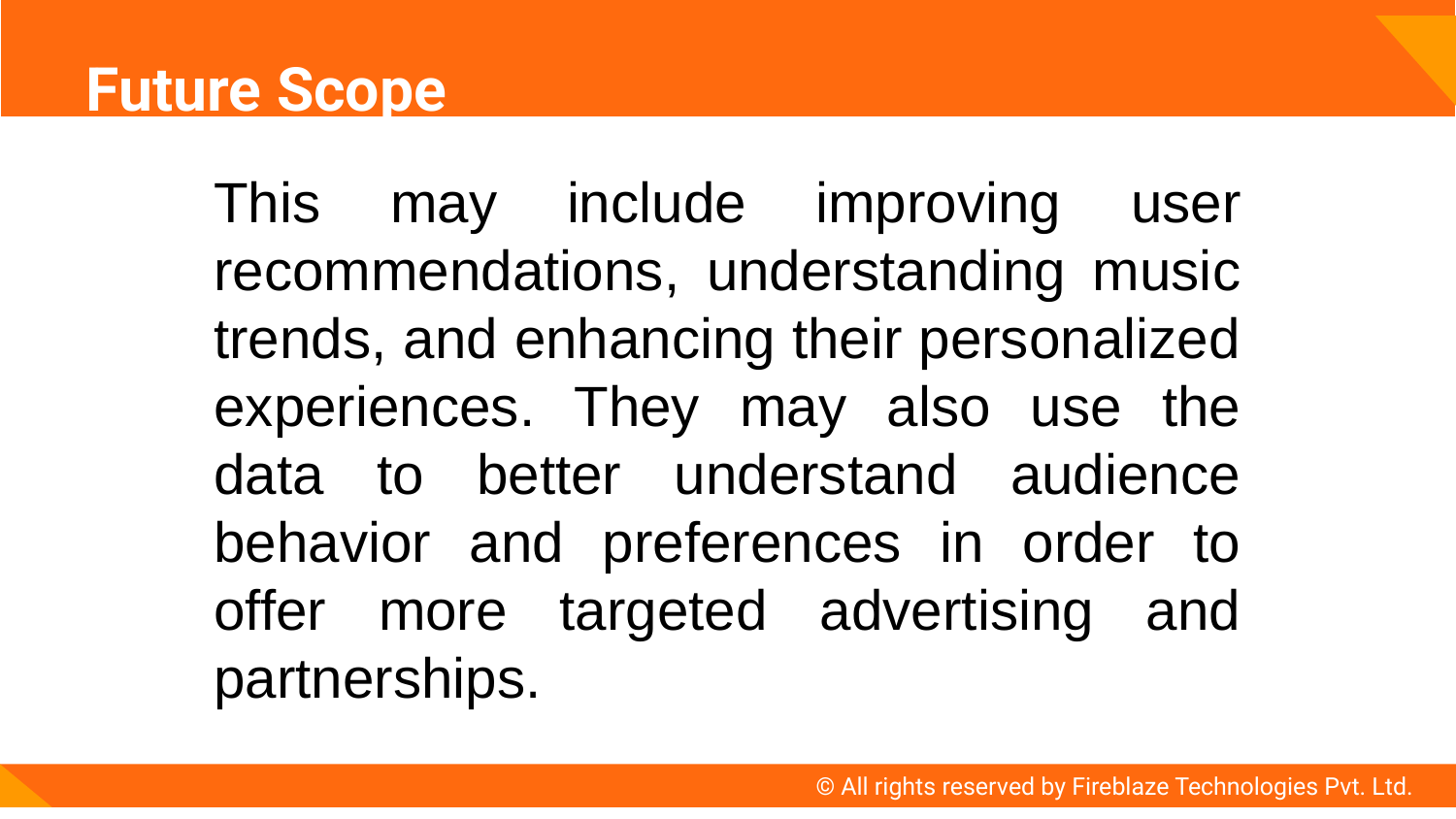

# Future Scope

This may include improving user recommendations, understanding music trends, and enhancing their personalized experiences. They may also use the data to better understand audience behavior and preferences in order to offer more targeted advertising and partnerships.

© All rights reserved by Fireblaze Technologies Pvt. Ltd.